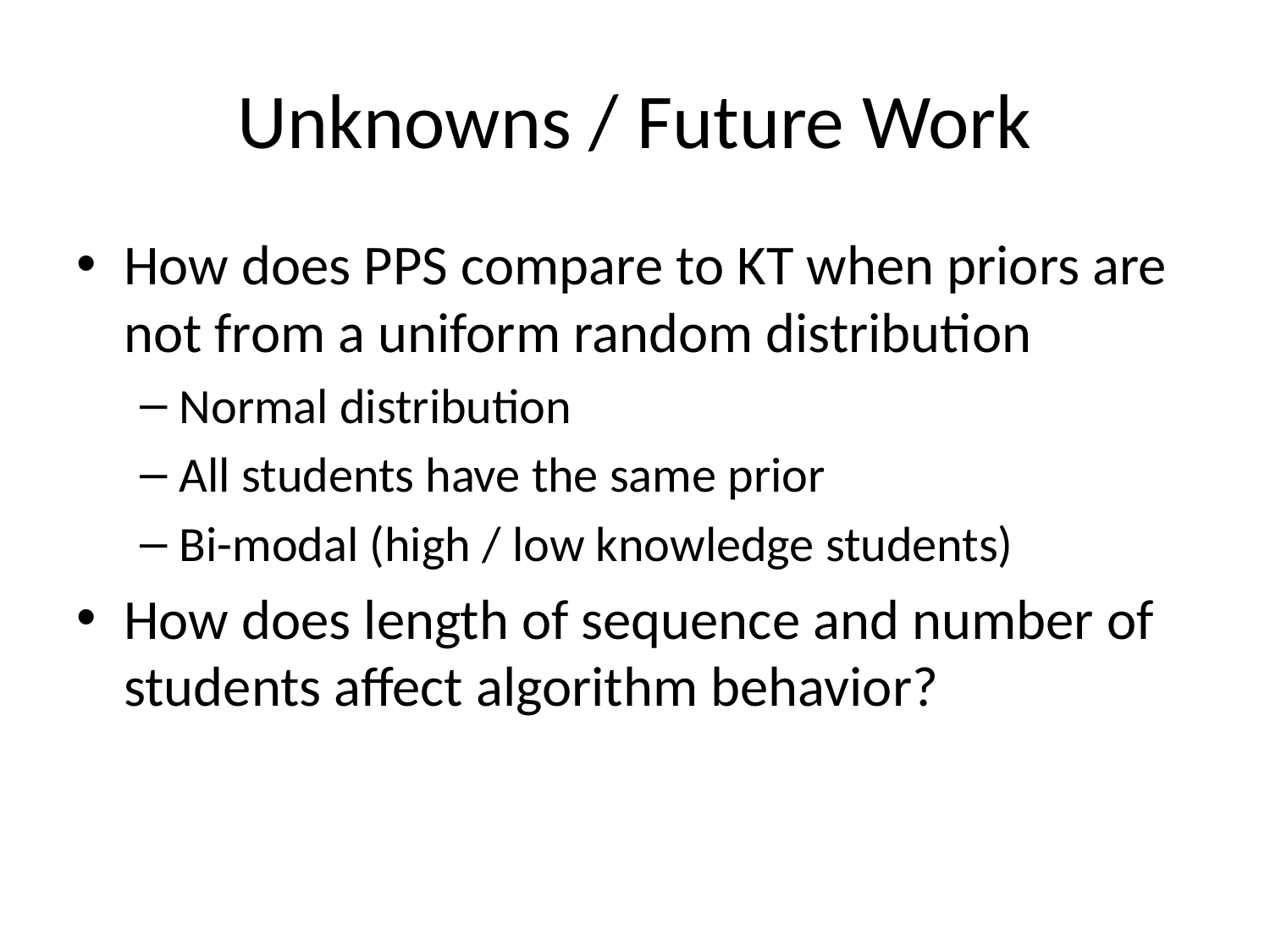

# Unknowns / Future Work
How does PPS compare to KT when priors are not from a uniform random distribution
Normal distribution
All students have the same prior
Bi-modal (high / low knowledge students)
How does length of sequence and number of students affect algorithm behavior?